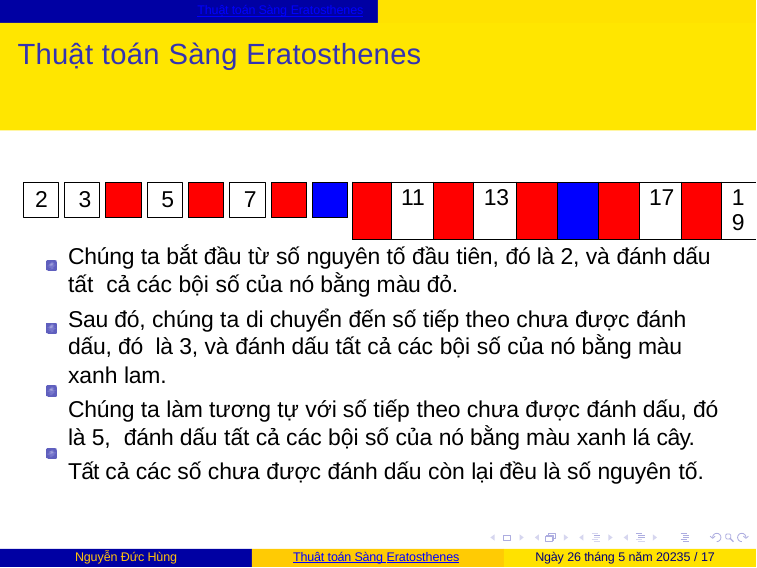

Thuật toán Sàng Eratosthenes
# Thuật toán Sàng Eratosthenes
4
6
8
9
10
12
14
15
16
18

|  | 11 |  | 13 |  |  |  | 17 |  | 19 |
| --- | --- | --- | --- | --- | --- | --- | --- | --- | --- |

2	3	5	7

Chúng ta bắt đầu từ số nguyên tố đầu tiên, đó là 2, và đánh dấu tất  cả các bội số của nó bằng màu đỏ.
Sau đó, chúng ta di chuyển đến số tiếp theo chưa được đánh dấu, đó  là 3, và đánh dấu tất cả các bội số của nó bằng màu xanh lam.
Chúng ta làm tương tự với số tiếp theo chưa được đánh dấu, đó là 5,  đánh dấu tất cả các bội số của nó bằng màu xanh lá cây.
Tất cả các số chưa được đánh dấu còn lại đều là số nguyên tố.

Nguyễn Đức Hùng
Thuật toán Sàng Eratosthenes
Ngày 26 tháng 5 năm 20235 / 17